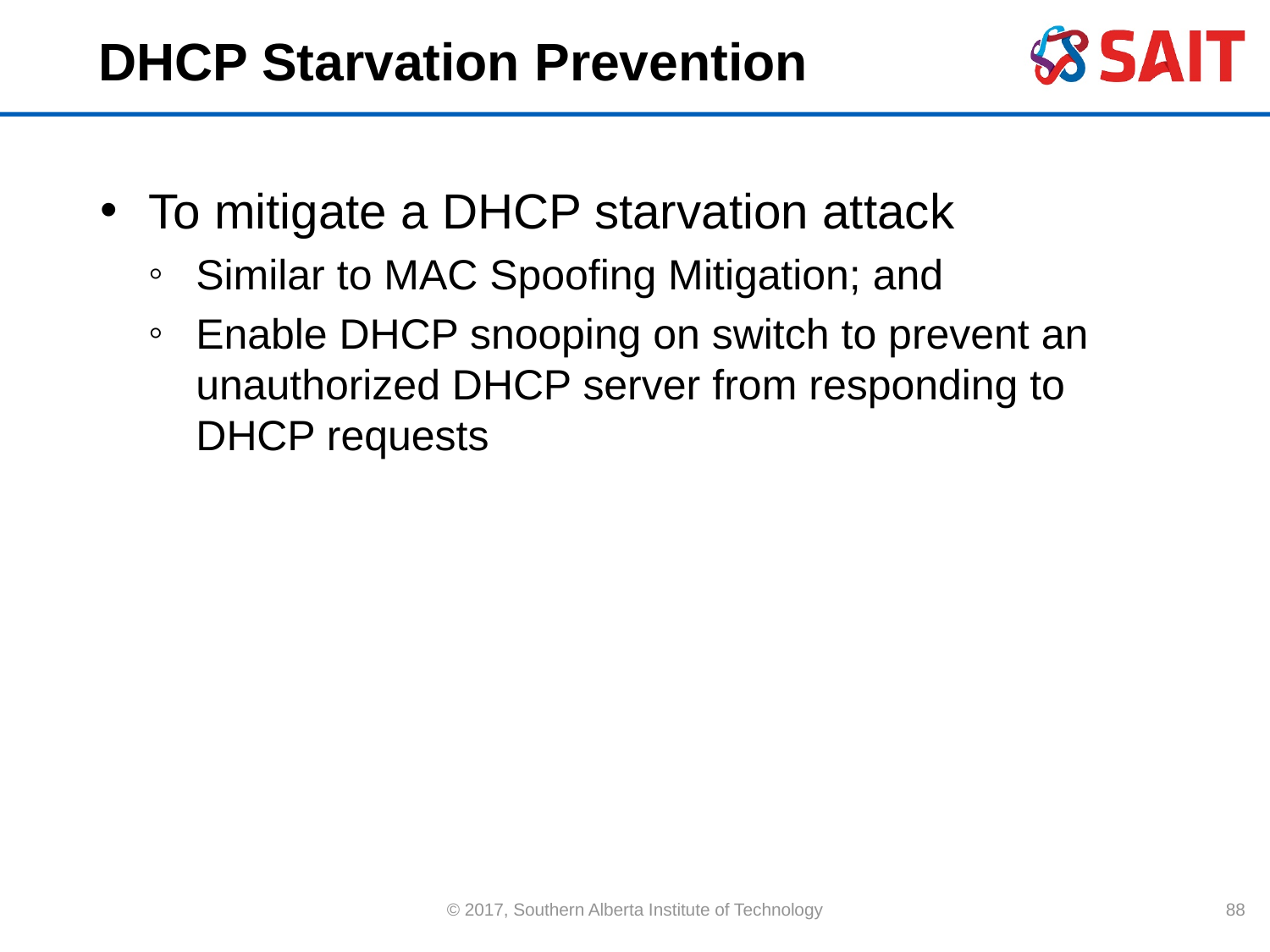

# DHCP Starvation Prevention
To mitigate a DHCP starvation attack
Similar to MAC Spoofing Mitigation; and
Enable DHCP snooping on switch to prevent an unauthorized DHCP server from responding to DHCP requests